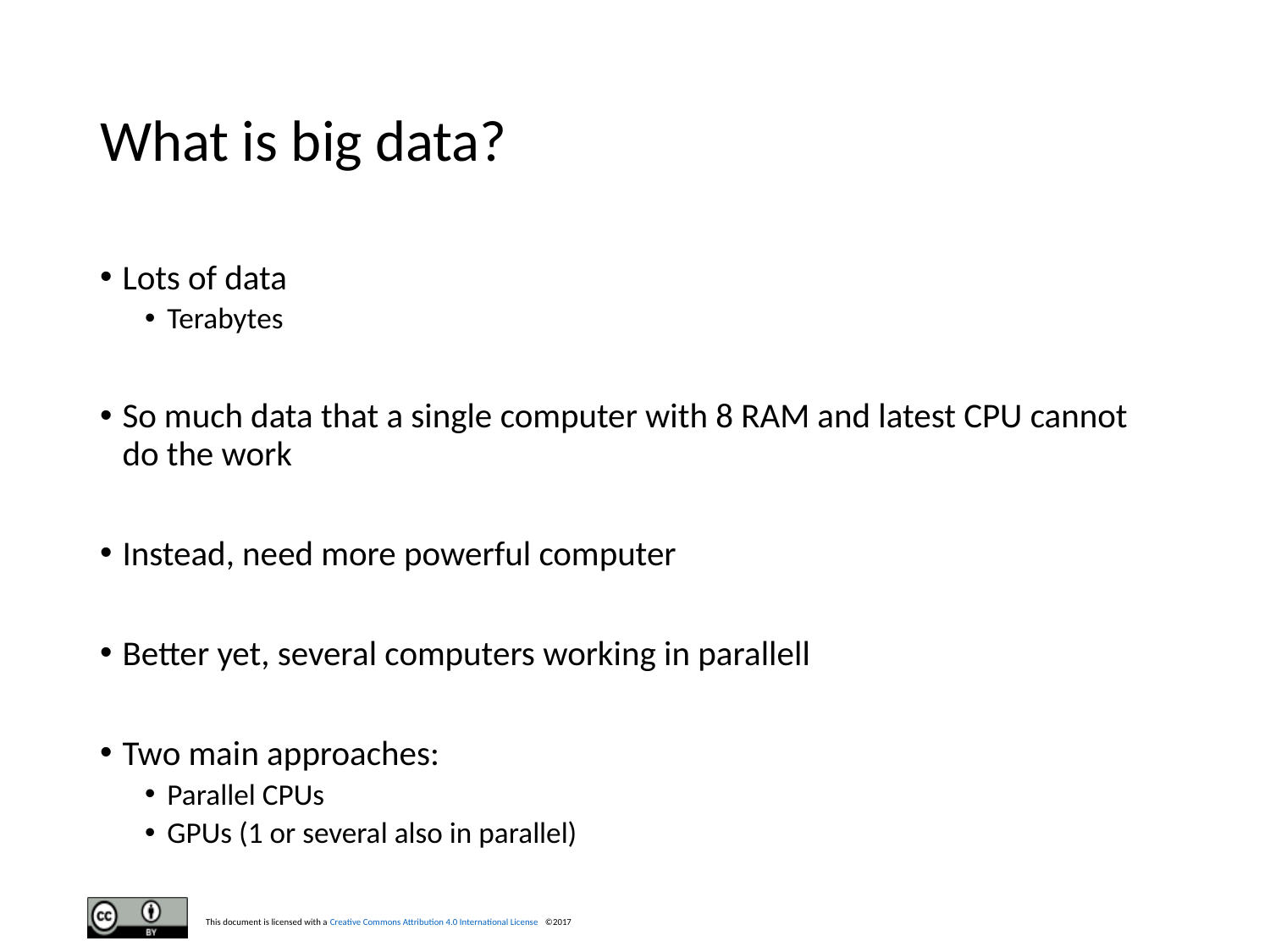

# What is big data?
Lots of data
Terabytes

So much data that a single computer with 8 RAM and latest CPU cannot do the work

Instead, need more powerful computer

Better yet, several computers working in parallell

Two main approaches:
Parallel CPUs
GPUs (1 or several also in parallel)